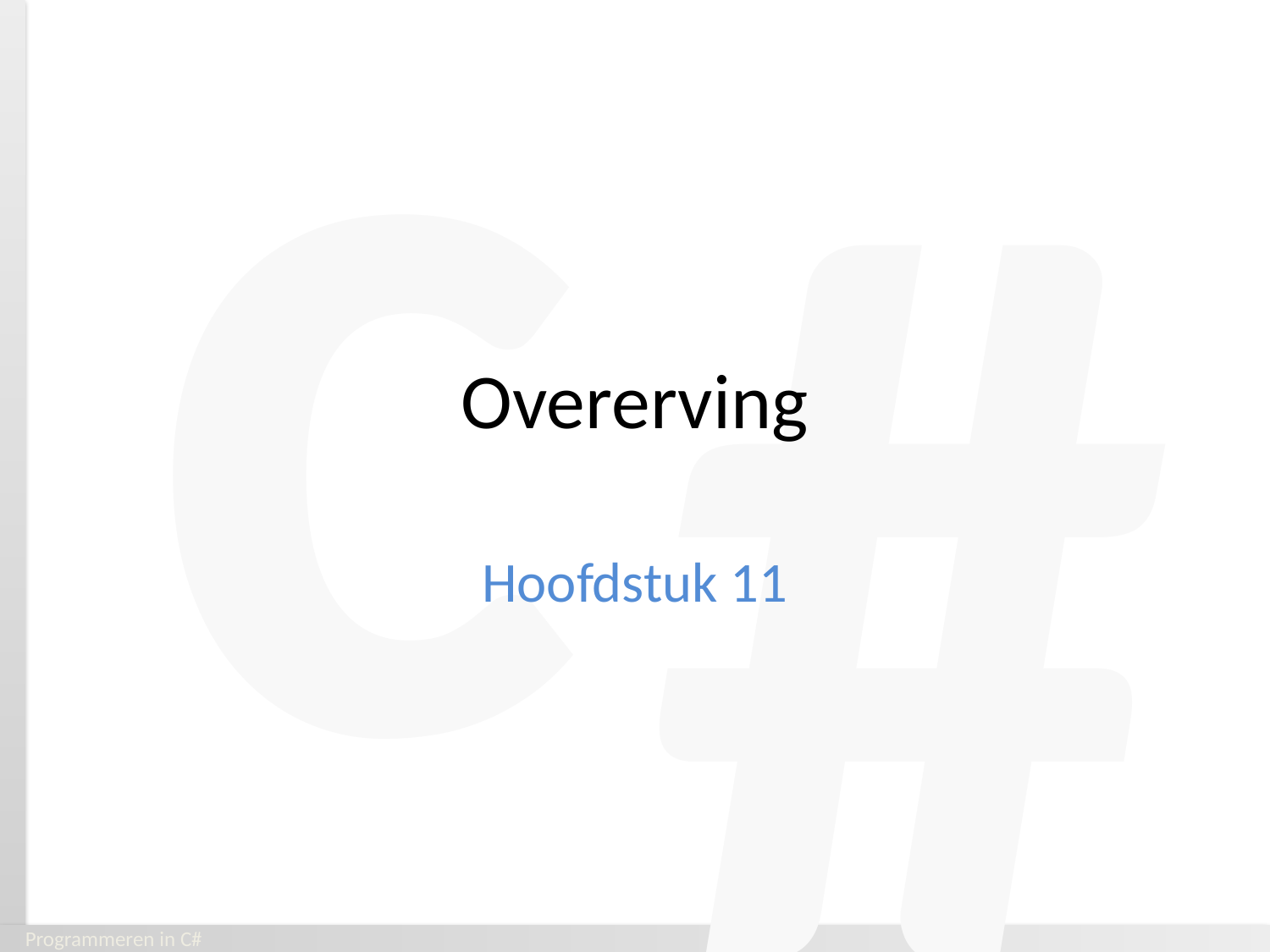

# Overerving
Hoofdstuk 11
Programmeren in C#